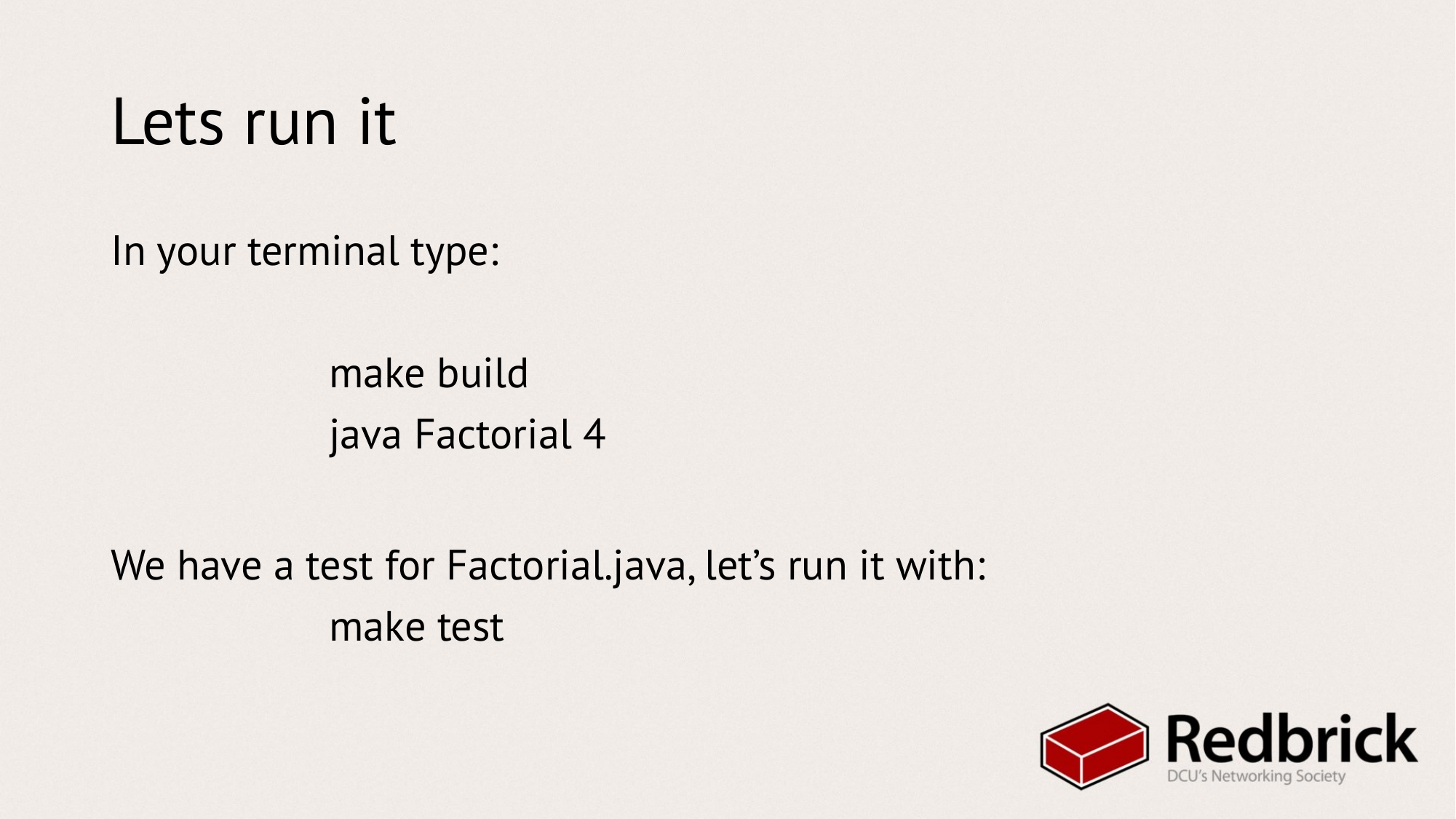

# Lets run it
In your terminal type:

		make build
		java Factorial 4

We have a test for Factorial.java, let’s run it with:
		make test